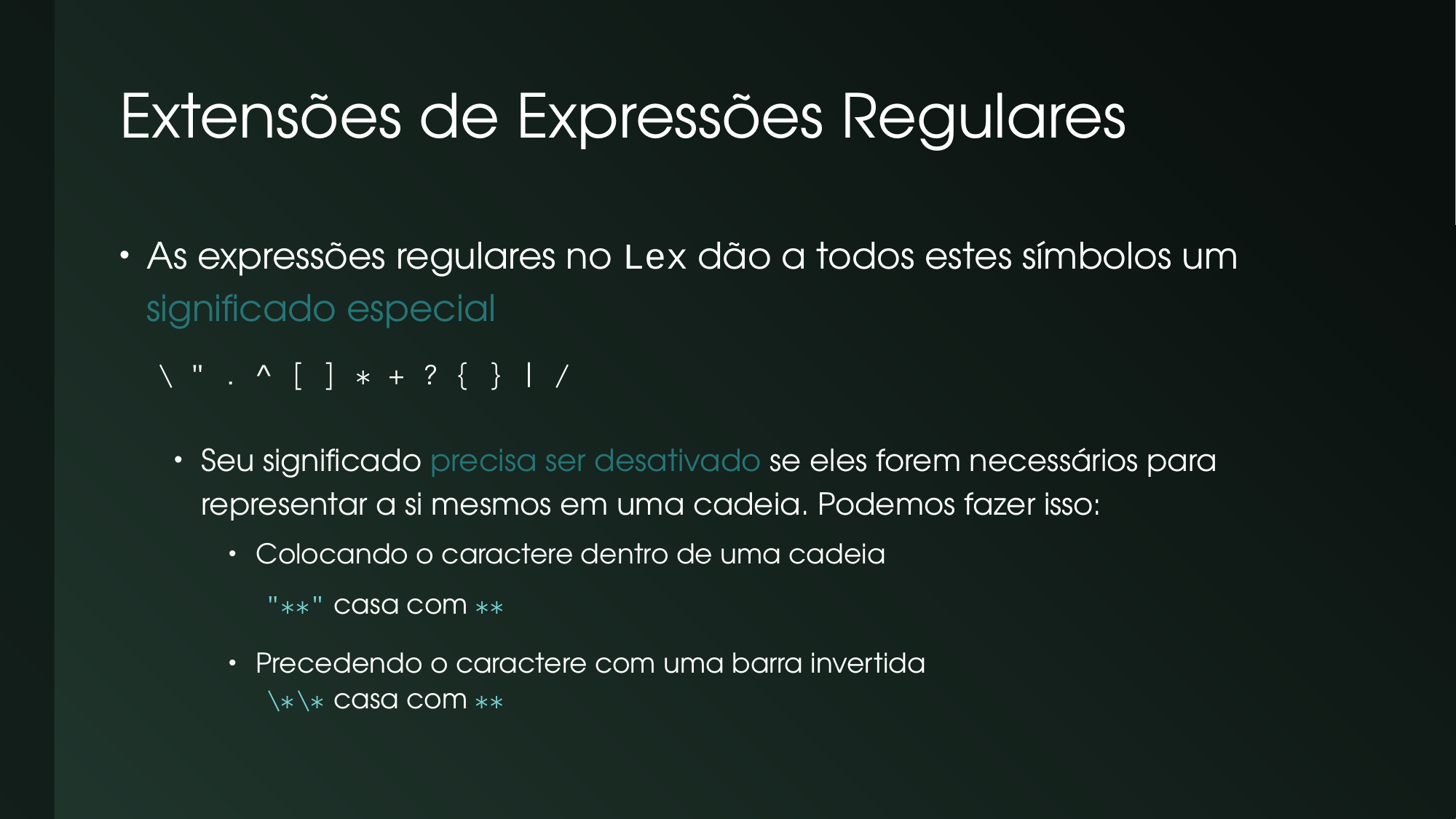

# Extensões de Expressões Regulares
As expressões regulares no Lex dão a todos estes símbolos um significado especial
Seu significado precisa ser desativado se eles forem necessários para representar a si mesmos em uma cadeia. Podemos fazer isso:
Colocando o caractere dentro de uma cadeia

Precedendo o caractere com uma barra invertida
\ " . ^ [ ] * + ? { } | /
"**" casa com **
\*\* casa com **